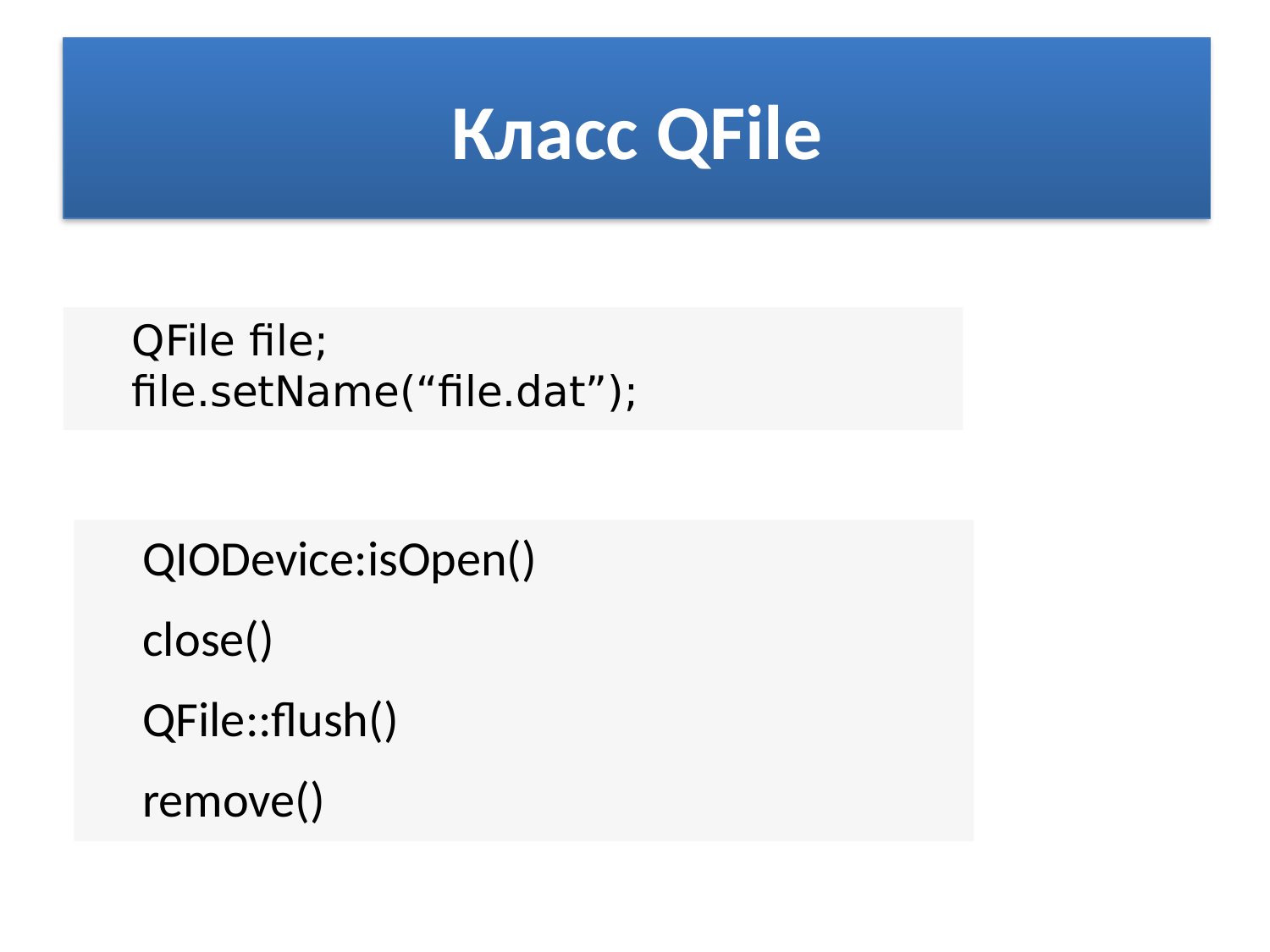

# Класс QFile
QFile file;
file.setName(“file.dat”);
QIODevice:isOpen()
close()
QFile::flush()
remove()